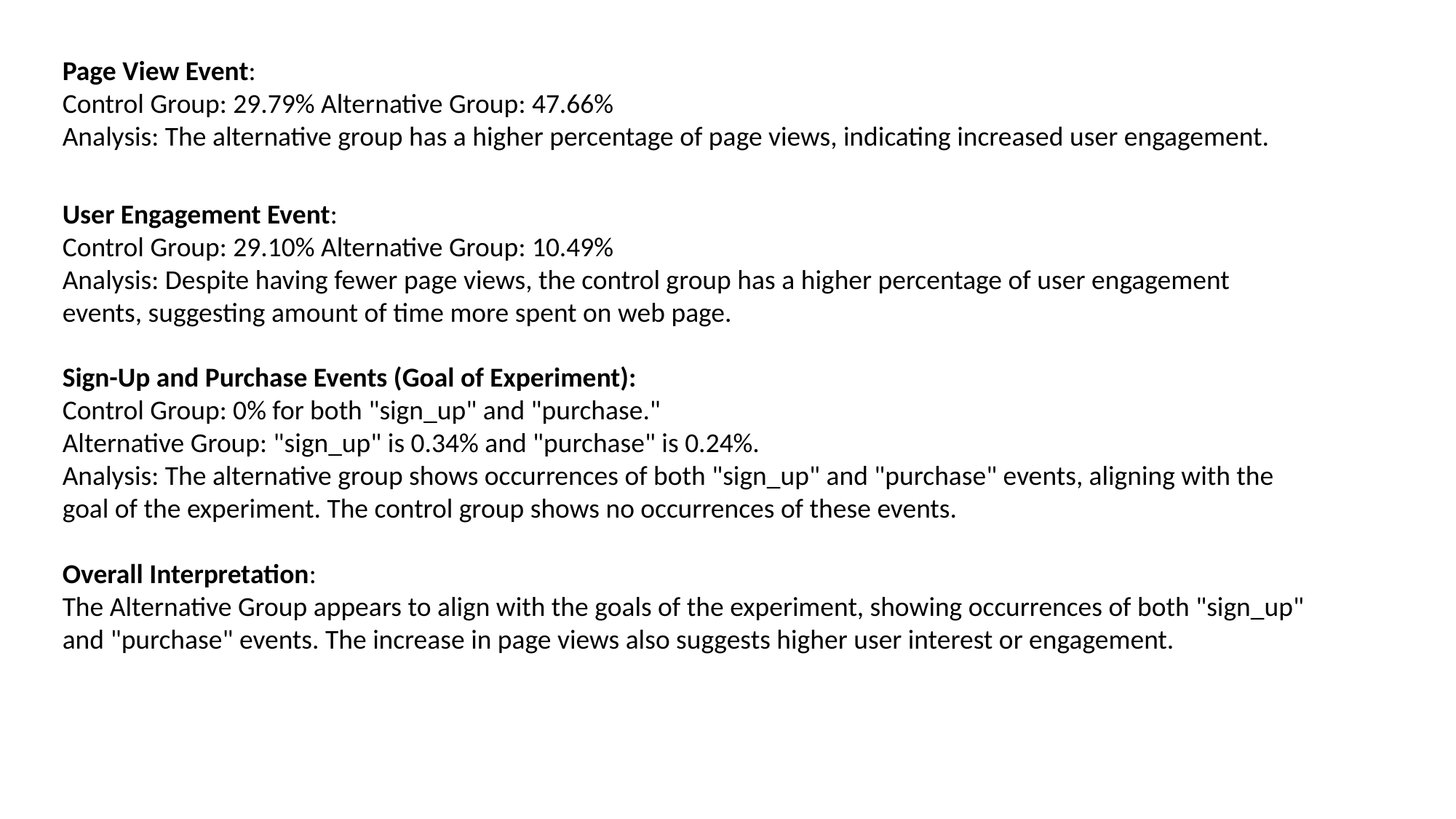

Page View Event:
Control Group: 29.79% Alternative Group: 47.66%
Analysis: The alternative group has a higher percentage of page views, indicating increased user engagement.

User Engagement Event:
Control Group: 29.10% Alternative Group: 10.49%
Analysis: Despite having fewer page views, the control group has a higher percentage of user engagement events, suggesting amount of time more spent on web page.
Sign-Up and Purchase Events (Goal of Experiment):
Control Group: 0% for both "sign_up" and "purchase."
Alternative Group: "sign_up" is 0.34% and "purchase" is 0.24%.
Analysis: The alternative group shows occurrences of both "sign_up" and "purchase" events, aligning with the goal of the experiment. The control group shows no occurrences of these events.
Overall Interpretation:
The Alternative Group appears to align with the goals of the experiment, showing occurrences of both "sign_up" and "purchase" events. The increase in page views also suggests higher user interest or engagement.